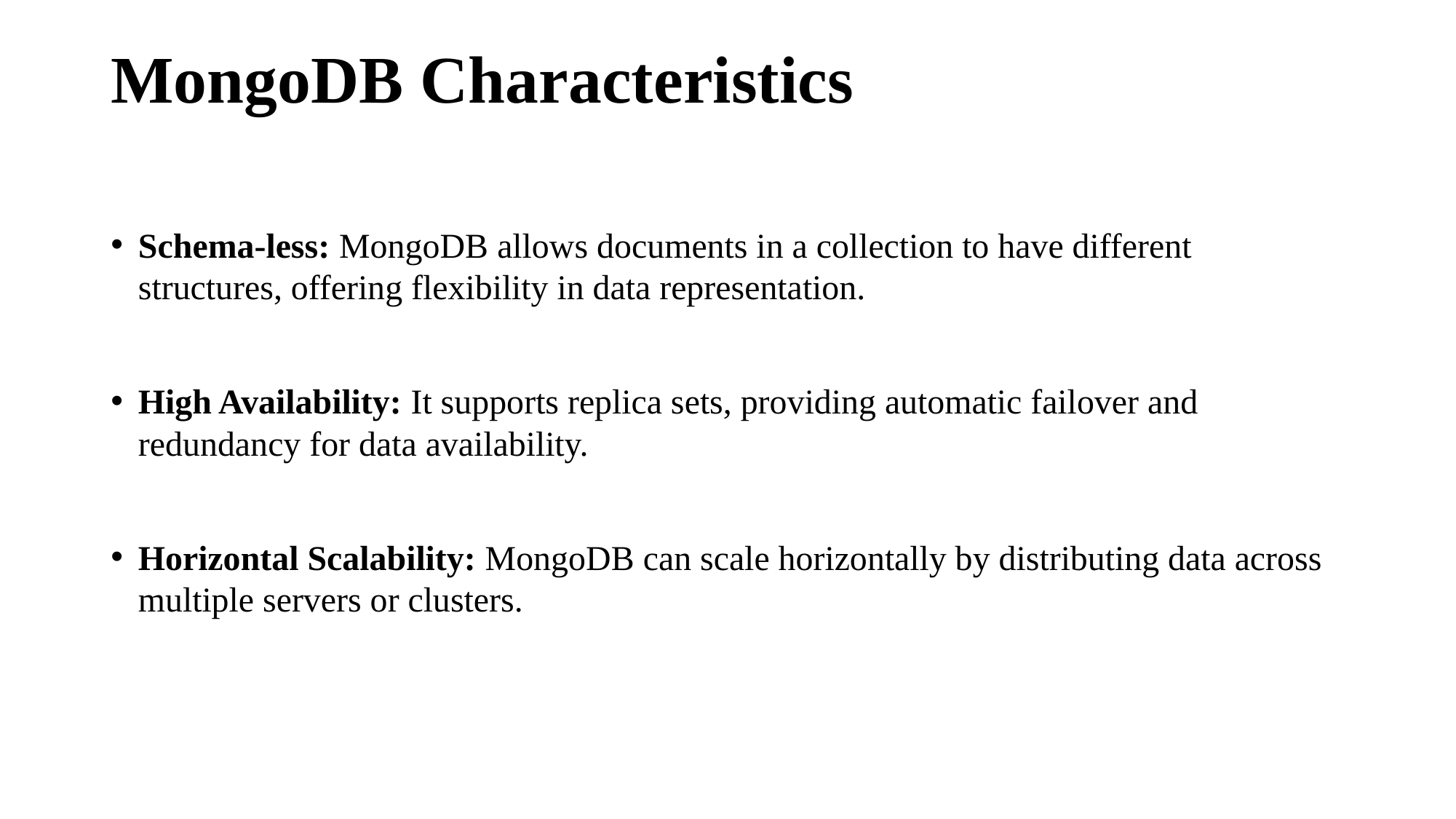

# MongoDB Characteristics

Schema-less: MongoDB allows documents in a collection to have different structures, offering flexibility in data representation.

High Availability: It supports replica sets, providing automatic failover and redundancy for data availability.

Horizontal Scalability: MongoDB can scale horizontally by distributing data across multiple servers or clusters.